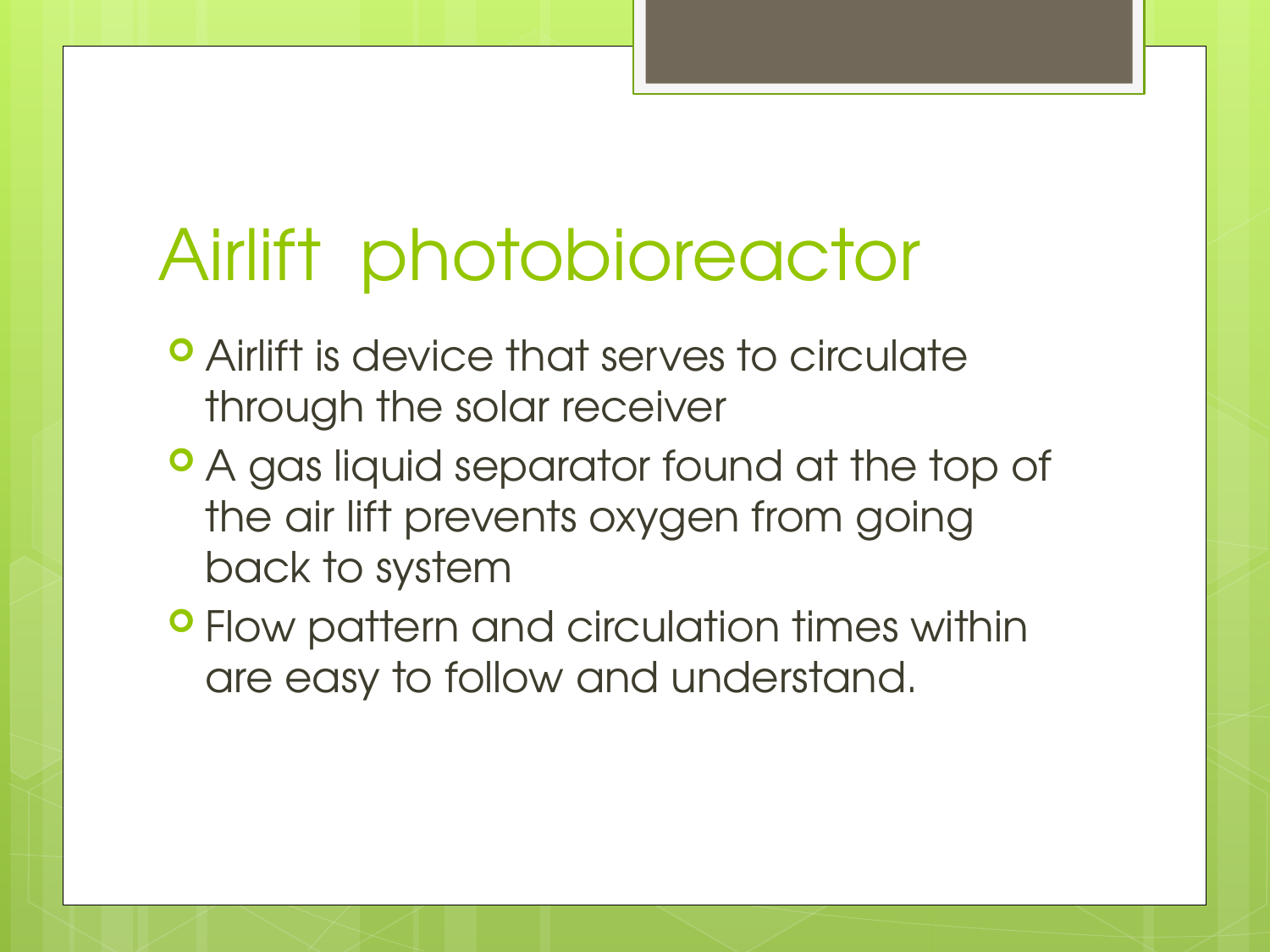

# Airlift  photobioreactor
Airlift is device that serves to circulate through the solar receiver
A gas liquid separator found at the top of the air lift prevents oxygen from going back to system
Flow pattern and circulation times within are easy to follow and understand.